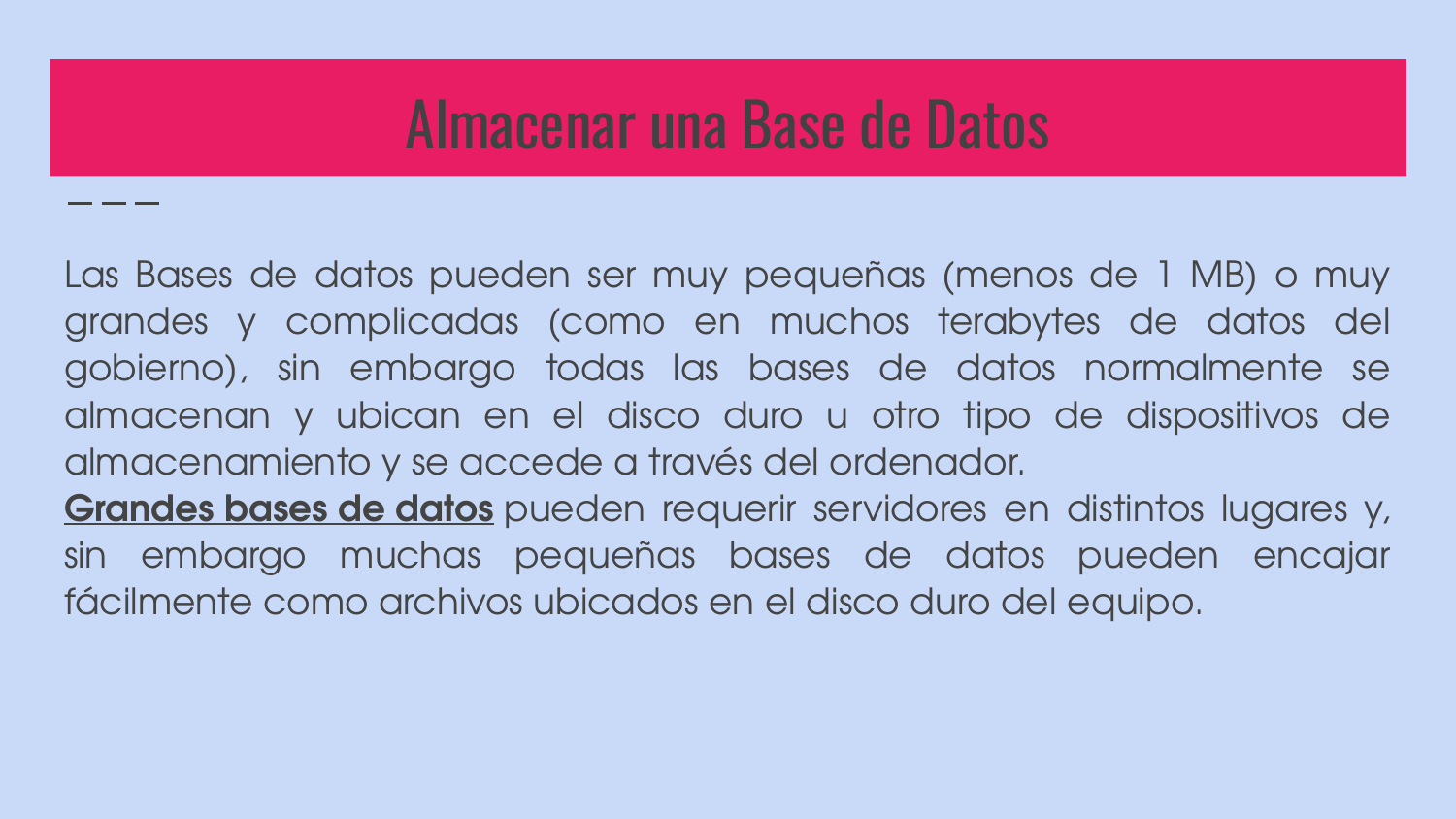

# Almacenar una Base de Datos
Las Bases de datos pueden ser muy pequeñas (menos de 1 MB) o muy grandes y complicadas (como en muchos terabytes de datos del gobierno), sin embargo todas las bases de datos normalmente se almacenan y ubican en el disco duro u otro tipo de dispositivos de almacenamiento y se accede a través del ordenador.
Grandes bases de datos pueden requerir servidores en distintos lugares y, sin embargo muchas pequeñas bases de datos pueden encajar fácilmente como archivos ubicados en el disco duro del equipo.